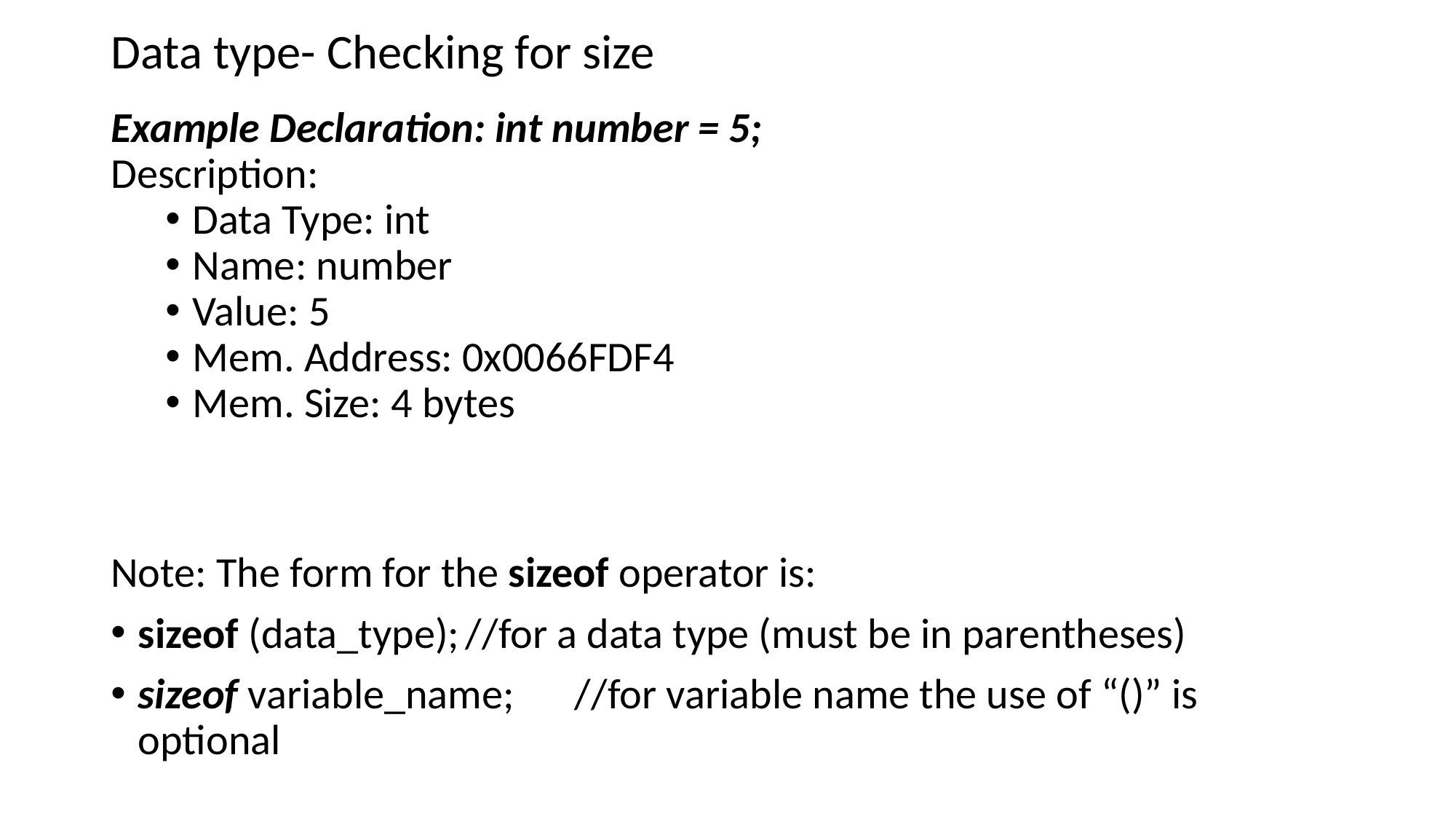

# Data type- Checking for size
Example Declaration: int number = 5;
Description:
Data Type: int
Name: number
Value: 5
Mem. Address: 0x0066FDF4
Mem. Size: 4 bytes

Note: The form for the sizeof operator is:
sizeof (data_type);	//for a data type (must be in parentheses)
sizeof variable_name;	//for variable name the use of “()” is optional